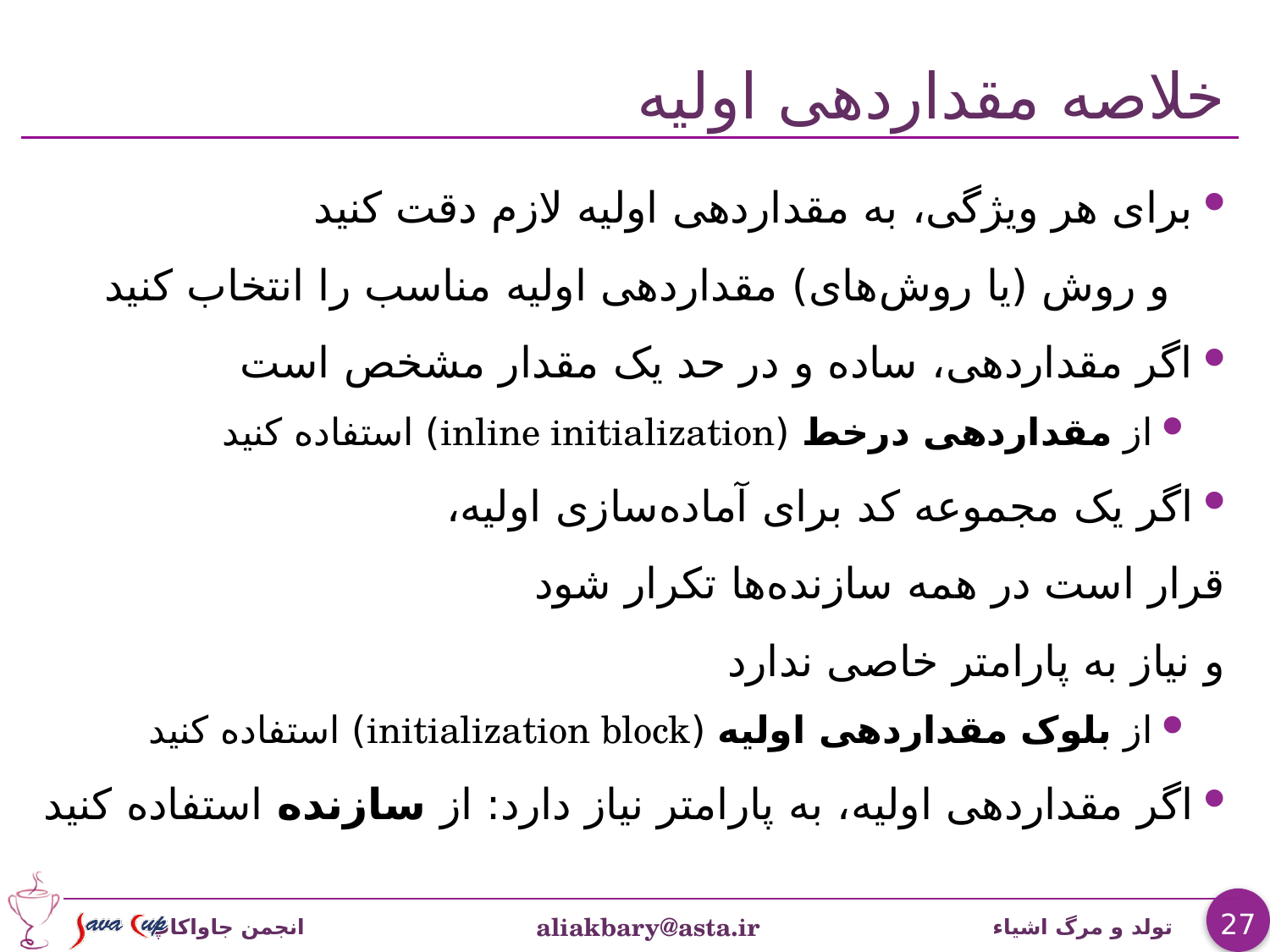

# خلاصه مقداردهی اولیه
برای هر ويژگی، به مقداردهی اولیه لازم دقت کنید
    و روش (یا روش‌های) مقداردهی اولیه مناسب را انتخاب کنید
اگر مقداردهی، ساده و در حد یک مقدار مشخص است
از مقداردهی درخط (inline initialization) استفاده کنید
اگر یک مجموعه کد برای آماده‌سازی اولیه،
	قرار است در همه سازنده‌ها تکرار شود
	و نیاز به پارامتر خاصی ندارد
از بلوک مقداردهی اولیه (initialization block) استفاده کنید
اگر مقداردهی اولیه، به پارامتر نیاز دارد: از سازنده استفاده کنید